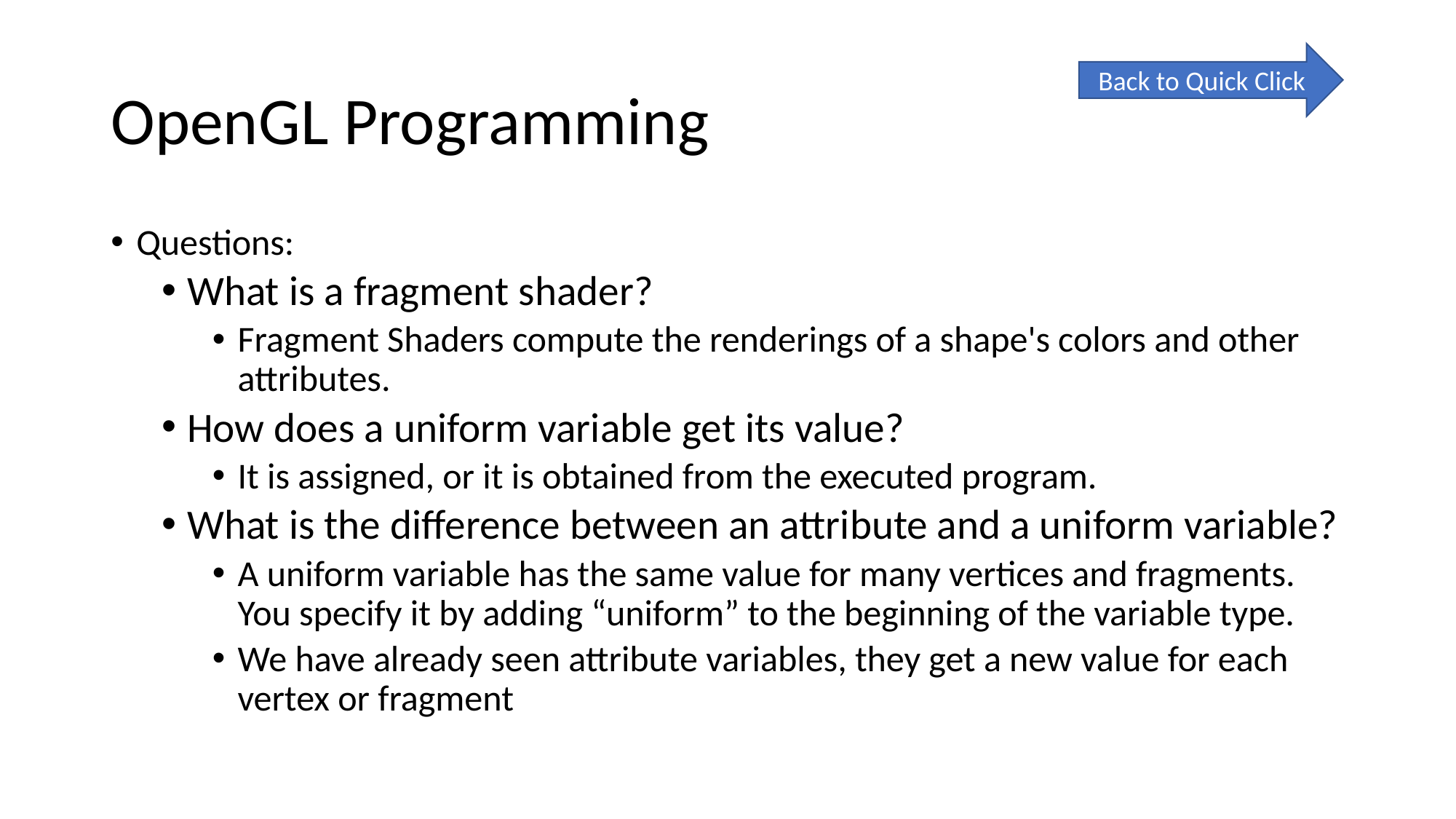

# OpenGL Programming
Back to Quick Click
Questions:
What is a fragment shader?
Fragment Shaders compute the renderings of a shape's colors and other attributes.
How does a uniform variable get its value?
It is assigned, or it is obtained from the executed program.
What is the difference between an attribute and a uniform variable?
A uniform variable has the same value for many vertices and fragments. You specify it by adding “uniform” to the beginning of the variable type.
We have already seen attribute variables, they get a new value for each vertex or fragment